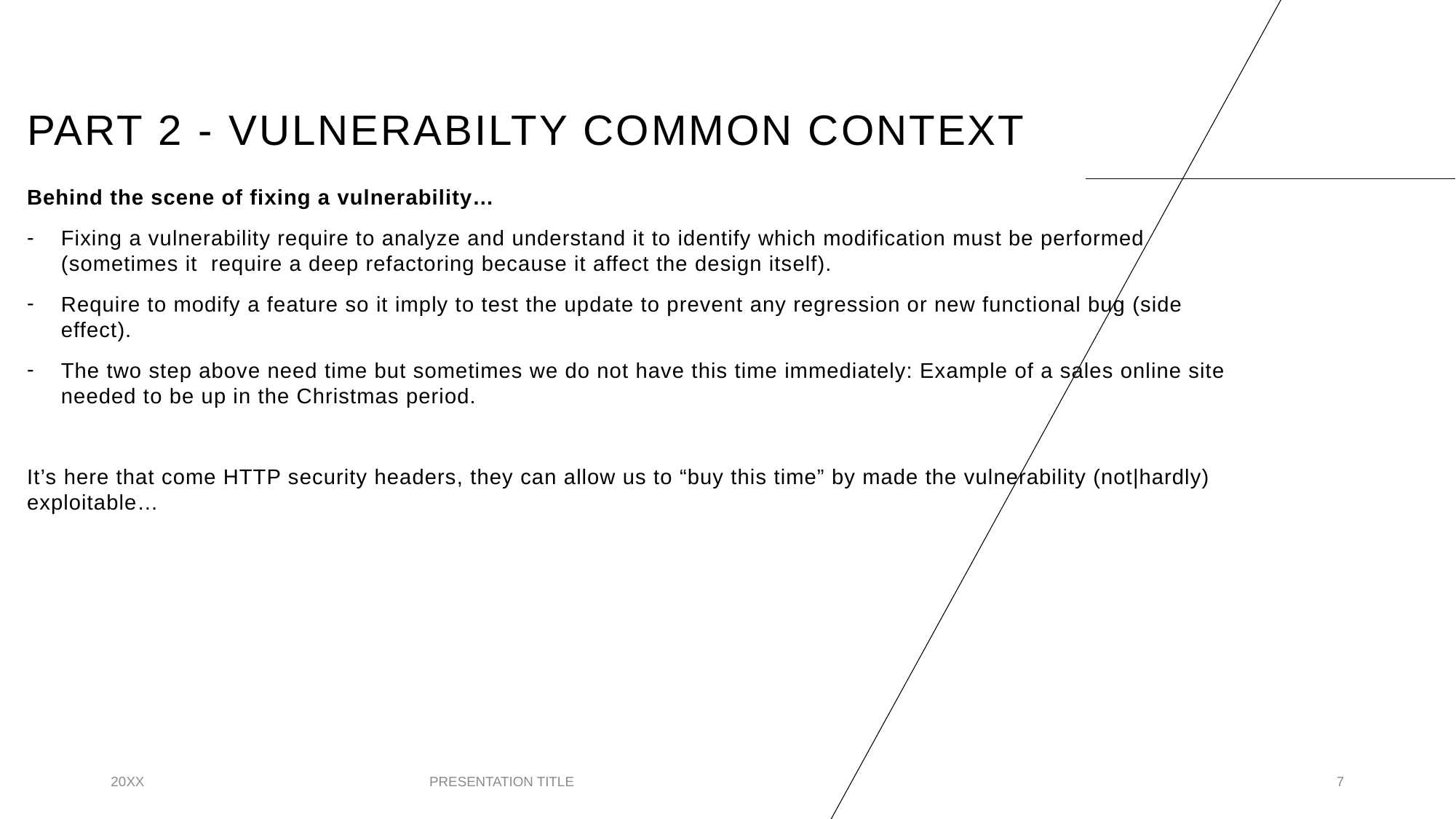

# Part 2 - Vulnerabilty common context
Behind the scene of fixing a vulnerability…
Fixing a vulnerability require to analyze and understand it to identify which modification must be performed (sometimes it  require a deep refactoring because it affect the design itself).
Require to modify a feature so it imply to test the update to prevent any regression or new functional bug (side effect).
The two step above need time but sometimes we do not have this time immediately: Example of a sales online site needed to be up in the Christmas period.

It’s here that come HTTP security headers, they can allow us to “buy this time” by made the vulnerability (not|hardly) exploitable…
20XX
PRESENTATION TITLE
7